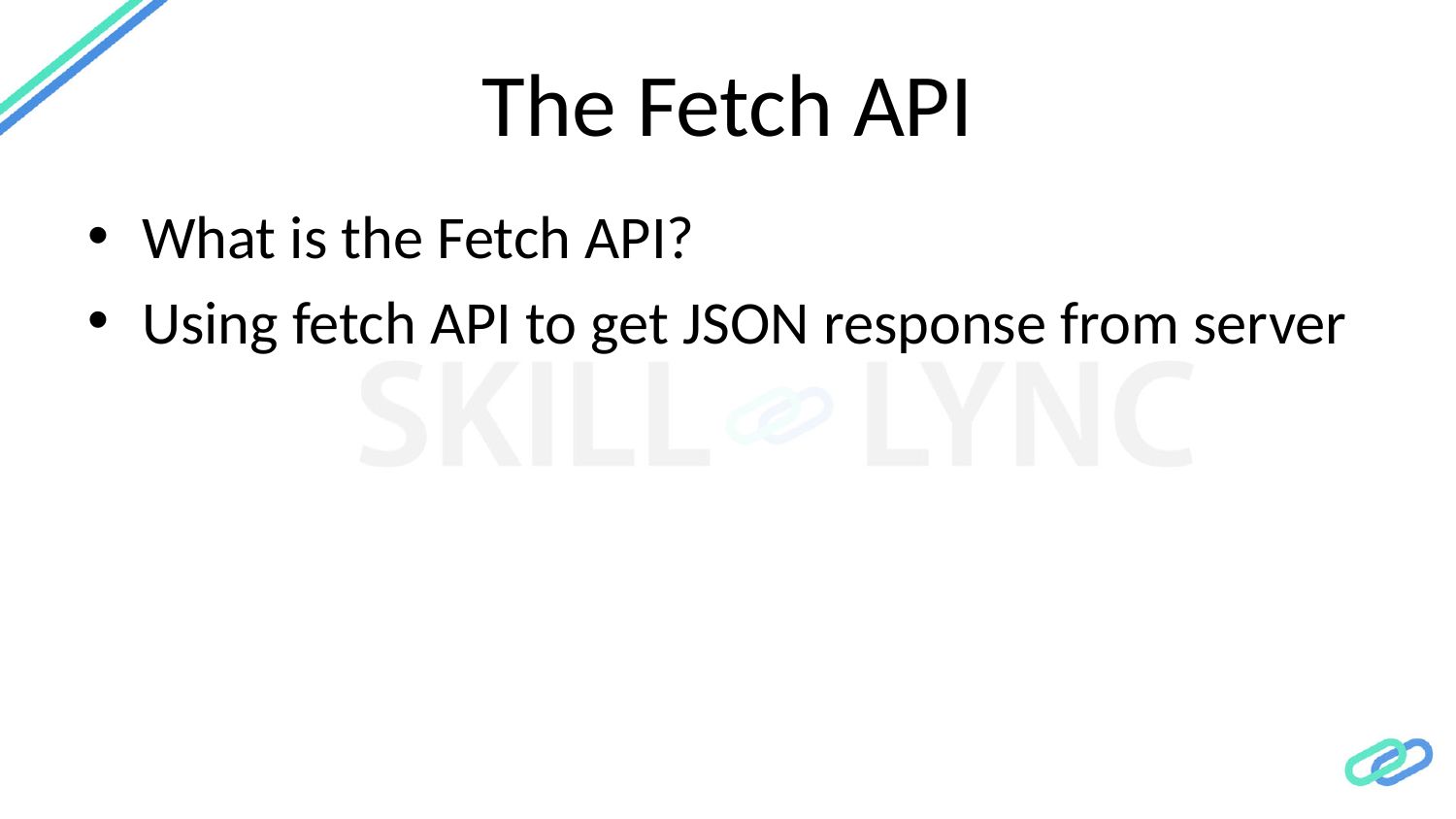

# The Fetch API
What is the Fetch API?
Using fetch API to get JSON response from server